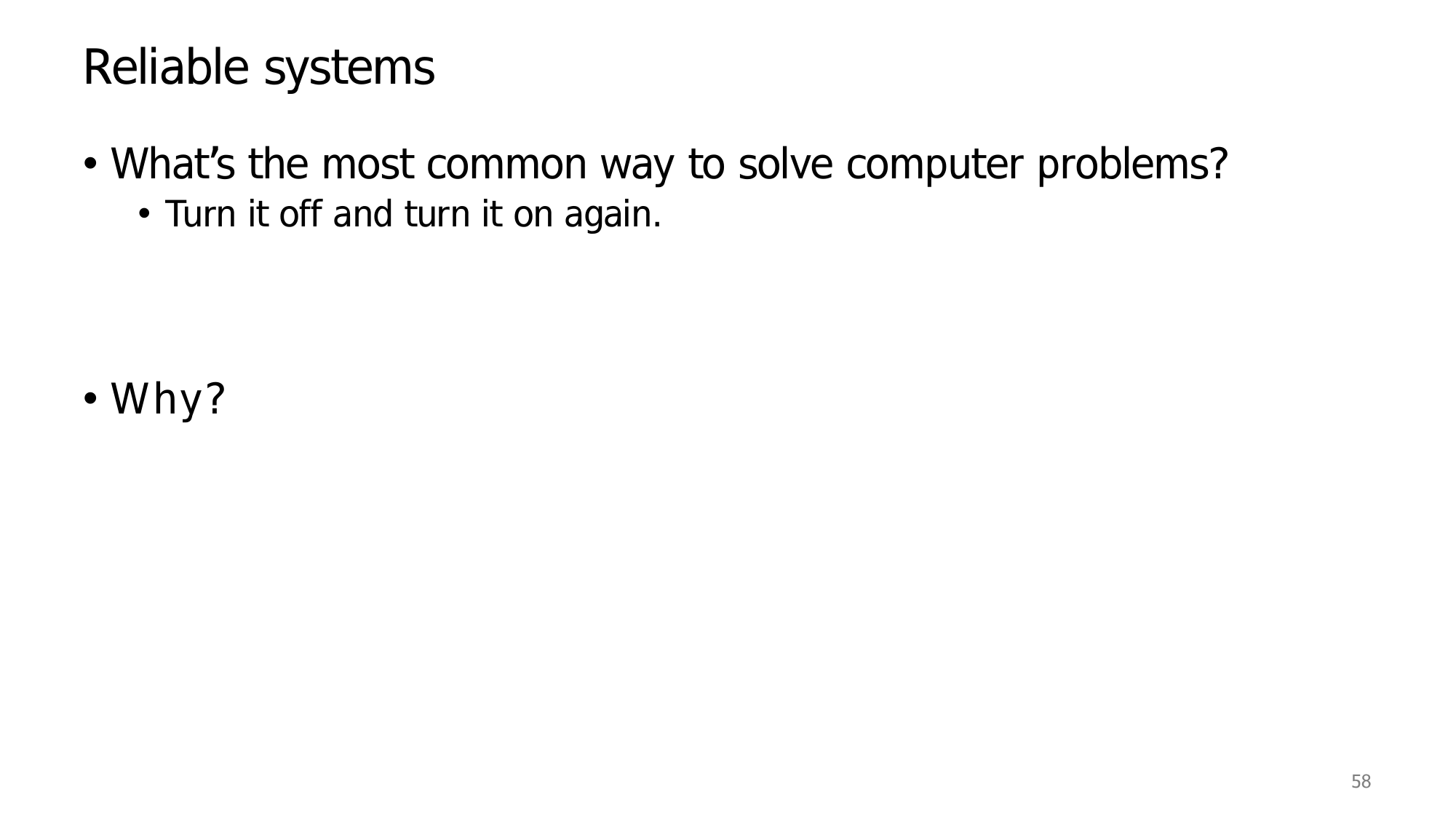

# Reliable systems
What’s the most common way to solve computer problems?
Turn it off and turn it on again.

Why?
58